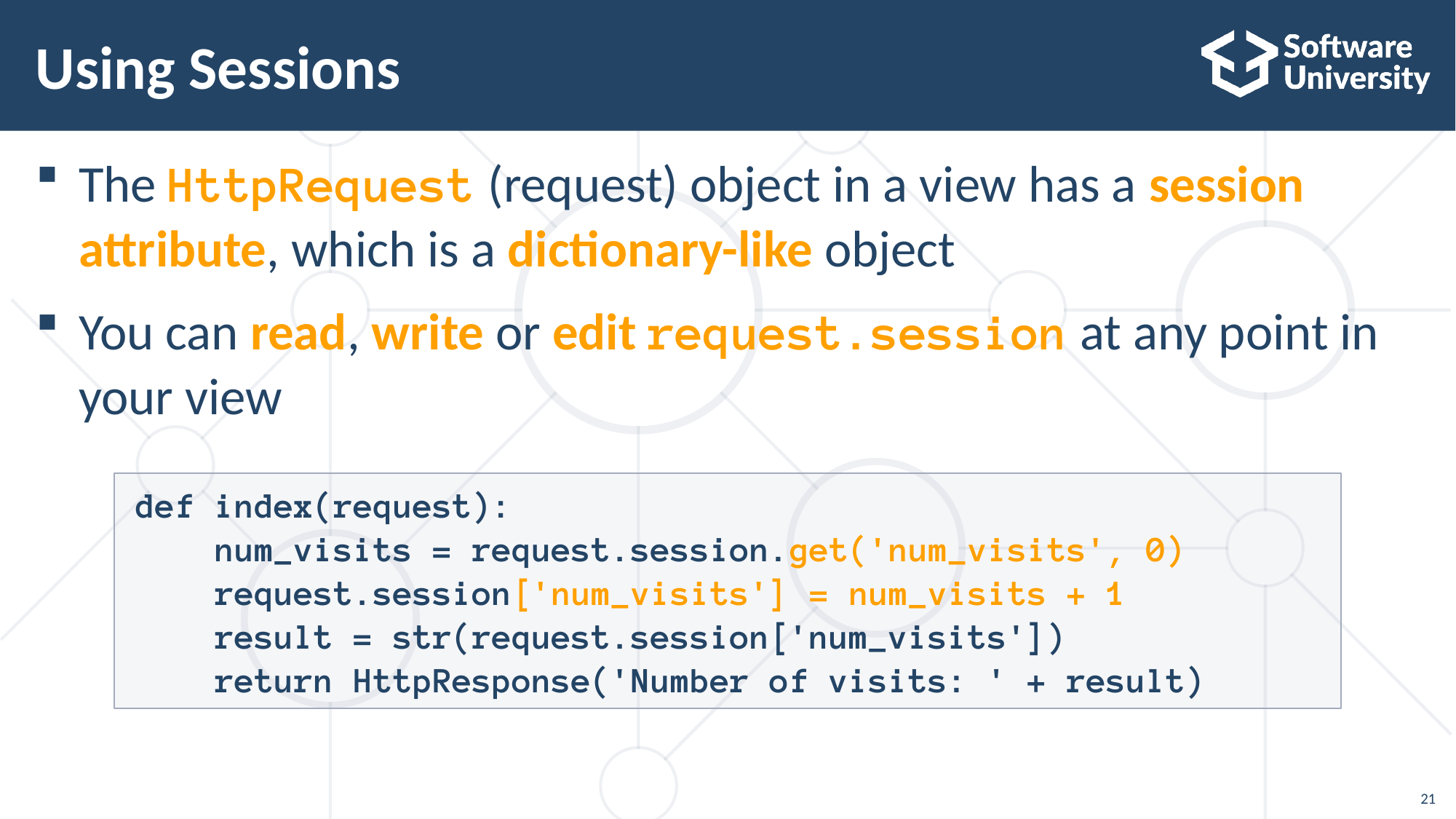

# Using Sessions
The HttpRequest (request) object in a view has a session attribute, which is a dictionary-like object
You can read, write or edit request.session at any point in your view
def index(request):
    num_visits = request.session.get('num_visits', 0)
    request.session['num_visits'] = num_visits + 1
    result = str(request.session['num_visits'])
    return HttpResponse('Number of visits: ' + result)
21